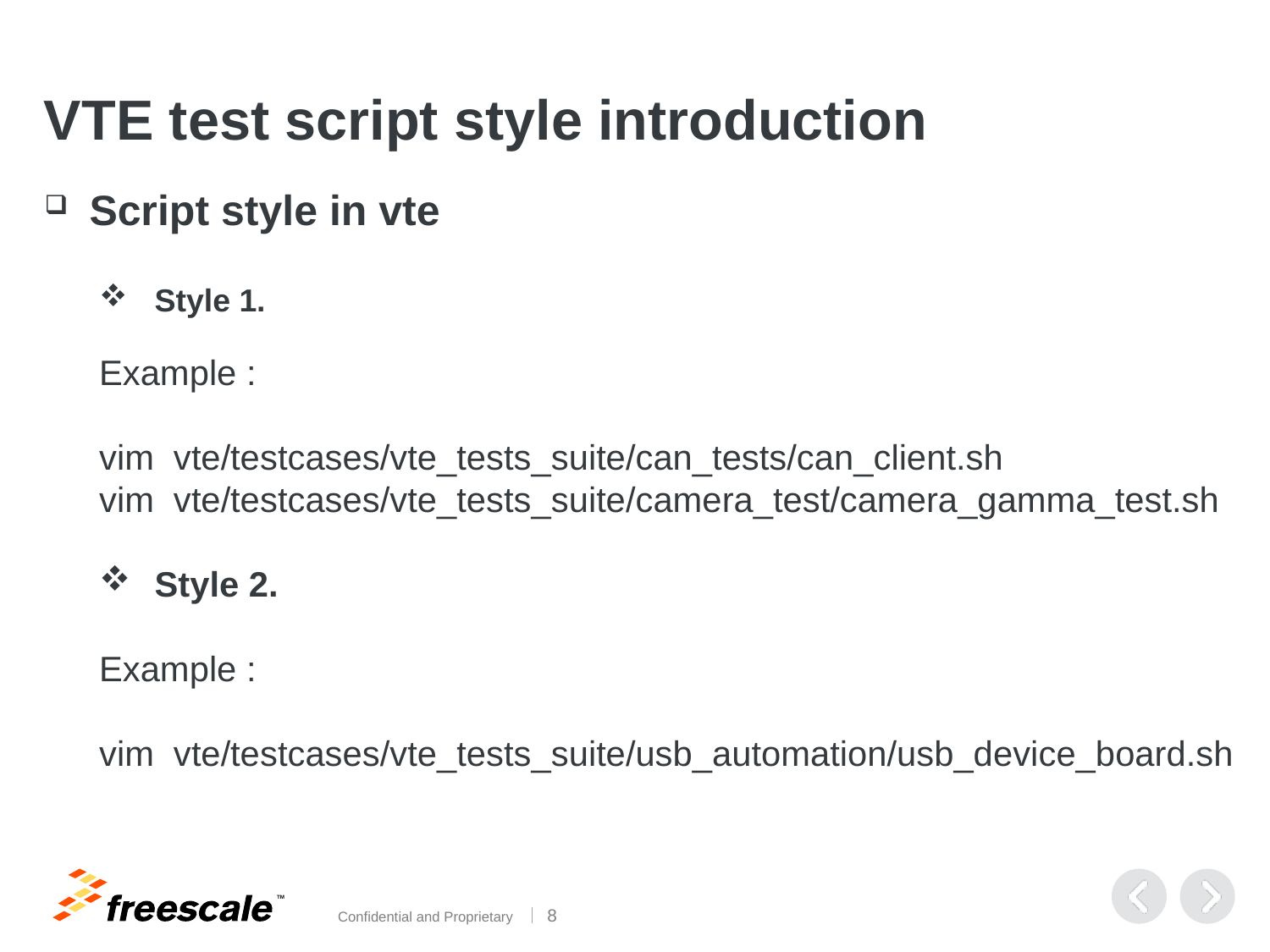

# VTE test script style introduction

  Script style in vte

Style 1.

Example :

vim  vte/testcases/vte_tests_suite/can_tests/can_client.sh
vim  vte/testcases/vte_tests_suite/camera_test/camera_gamma_test.sh

Style 2.

Example :

vim  vte/testcases/vte_tests_suite/usb_automation/usb_device_board.sh